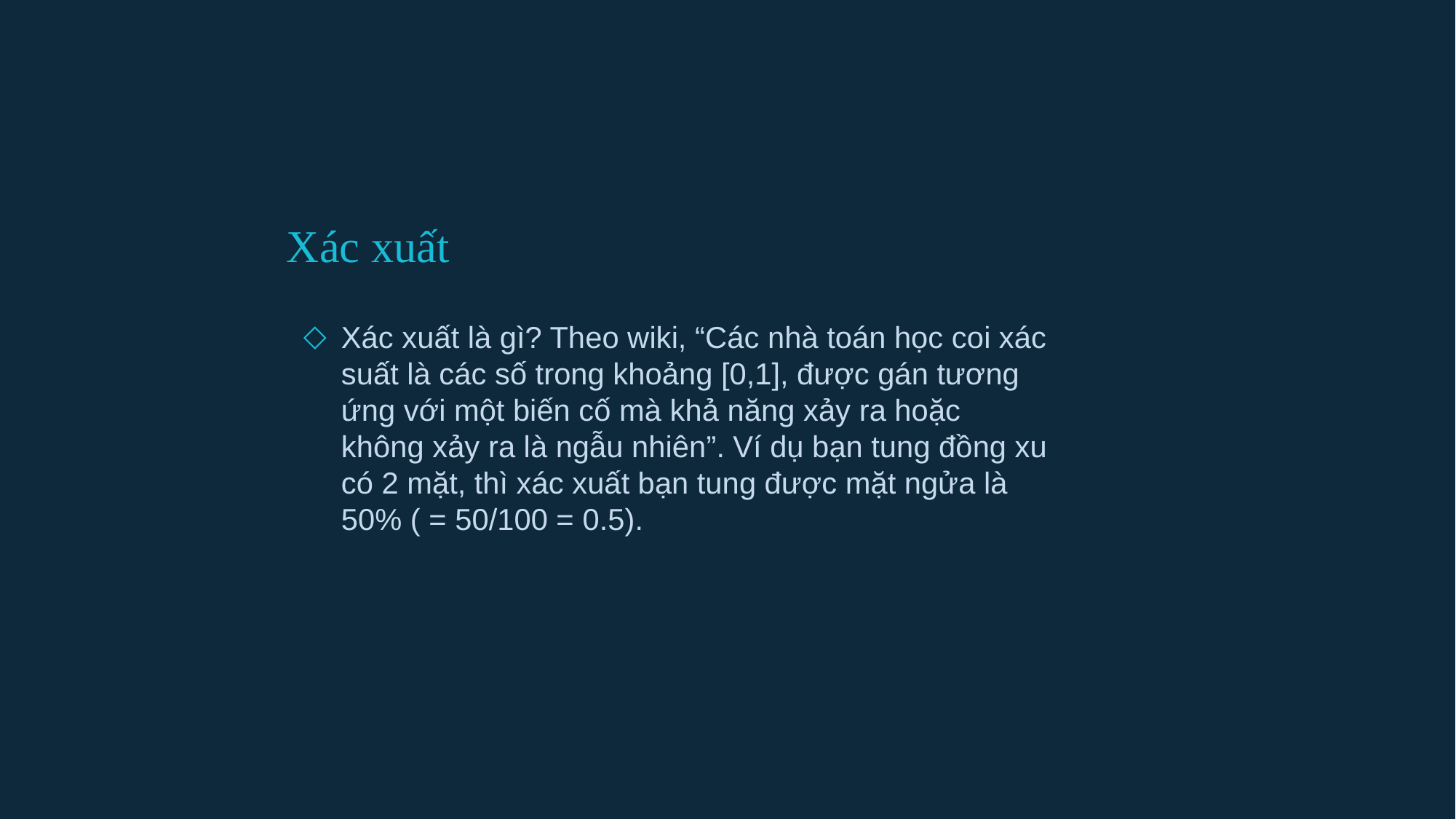

# Xác xuất
Xác xuất là gì? Theo wiki, “Các nhà toán học coi xác suất là các số trong khoảng [0,1], được gán tương ứng với một biến cố mà khả năng xảy ra hoặc không xảy ra là ngẫu nhiên”. Ví dụ bạn tung đồng xu có 2 mặt, thì xác xuất bạn tung được mặt ngửa là 50% ( = 50/100 = 0.5).